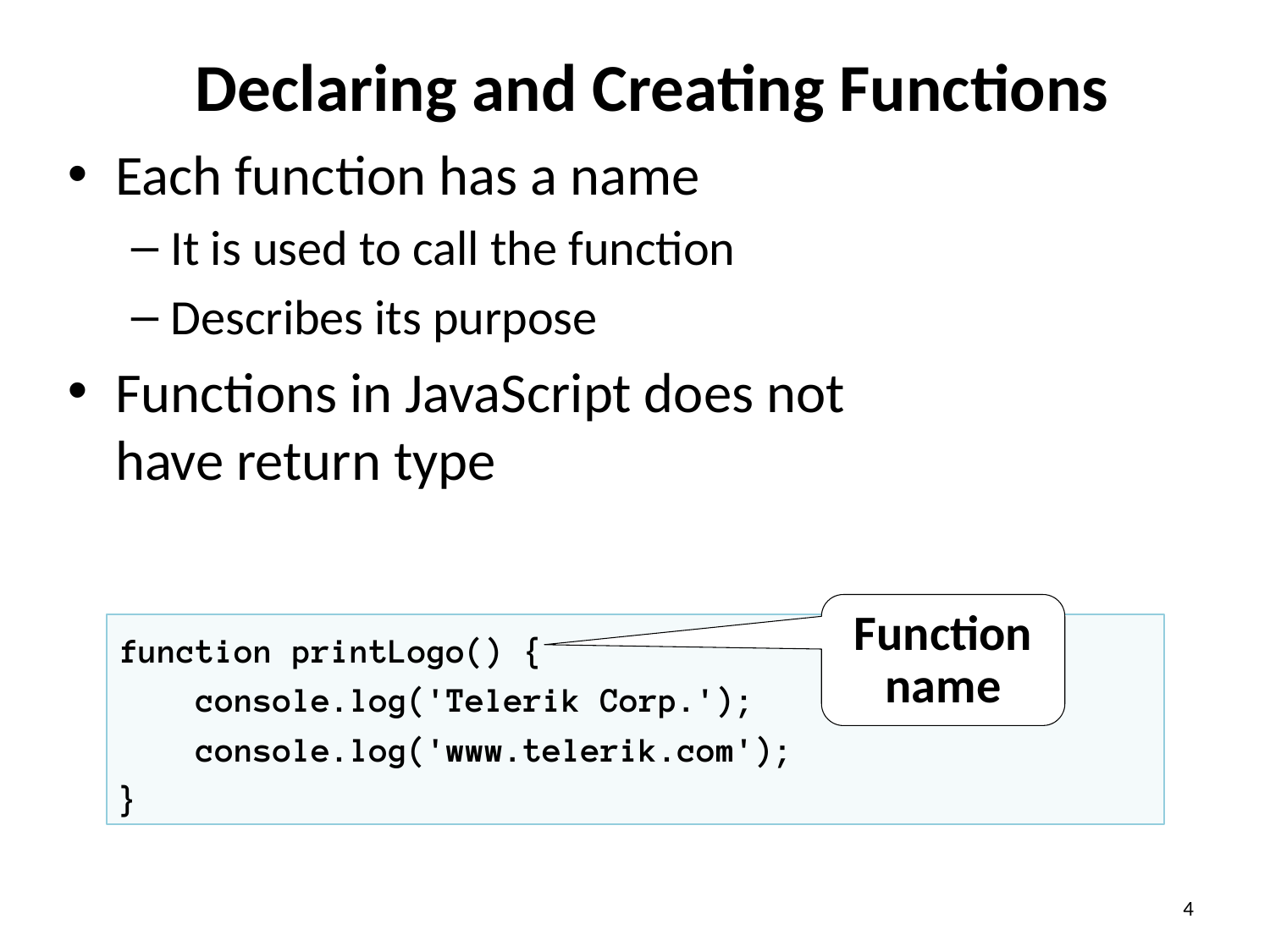

# Declaring and Creating Functions
Each function has a name
It is used to call the function
Describes its purpose
Functions in JavaScript does not
have return type
Function name
function printLogo() {
    console.log('Telerik Corp.');
    console.log('www.telerik.com');
}
4